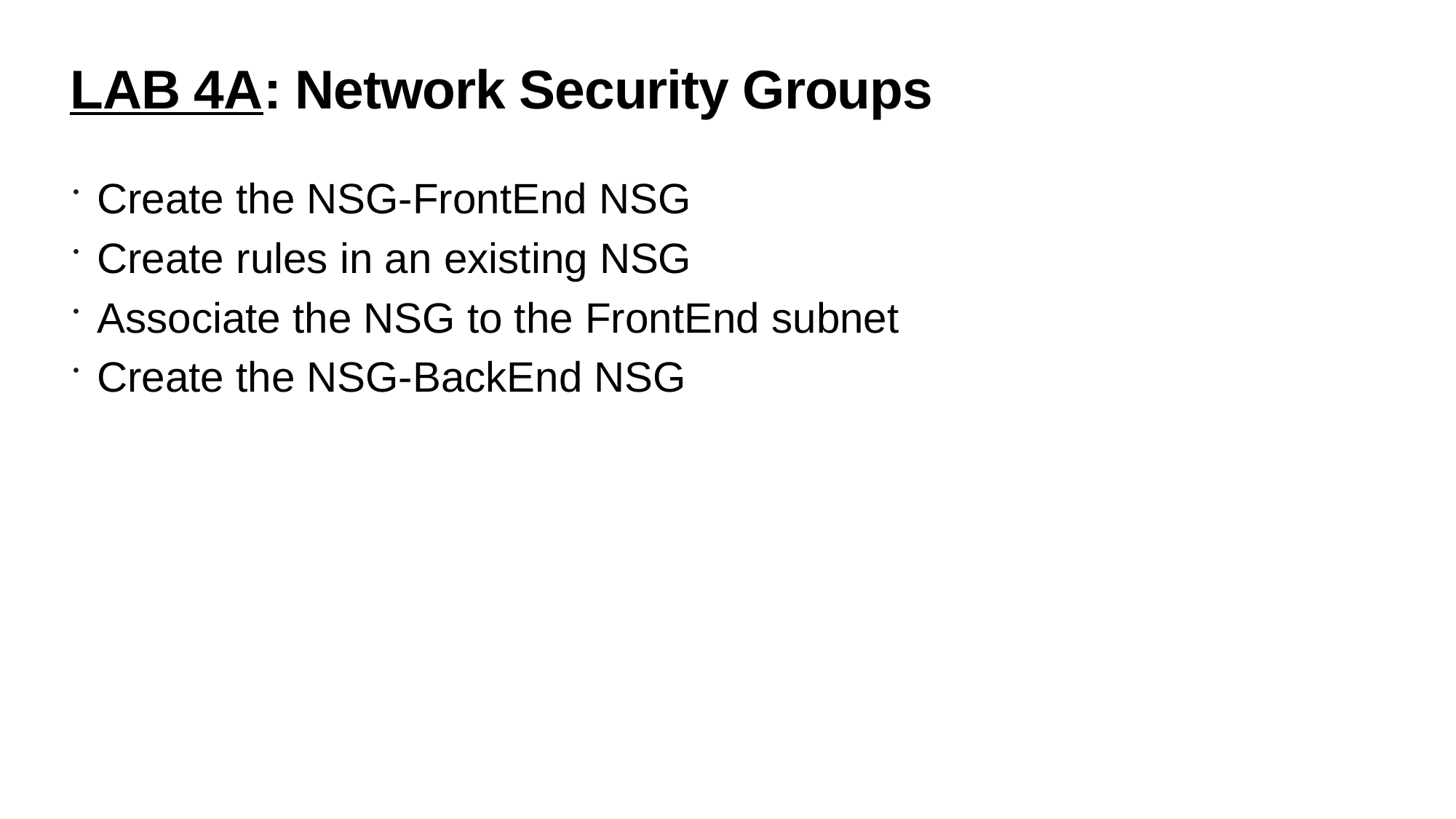

# LAB 4A: Network Security Groups
Create the NSG-FrontEnd NSG
Create rules in an existing NSG
Associate the NSG to the FrontEnd subnet
Create the NSG-BackEnd NSG